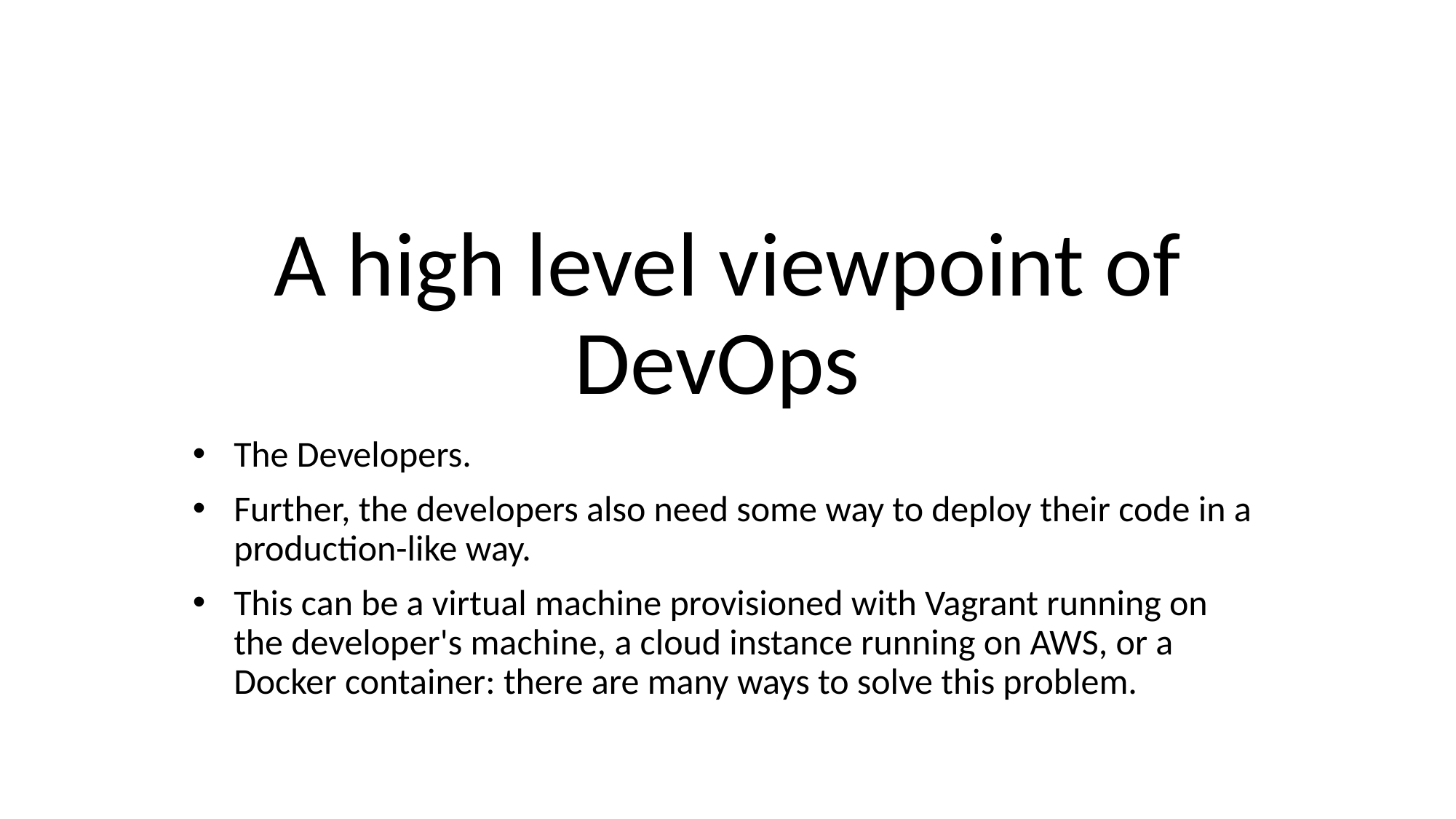

# A high level viewpoint of DevOps
The Developers.
Further, the developers also need some way to deploy their code in a production-like way.
This can be a virtual machine provisioned with Vagrant running on the developer's machine, a cloud instance running on AWS, or a Docker container: there are many ways to solve this problem.